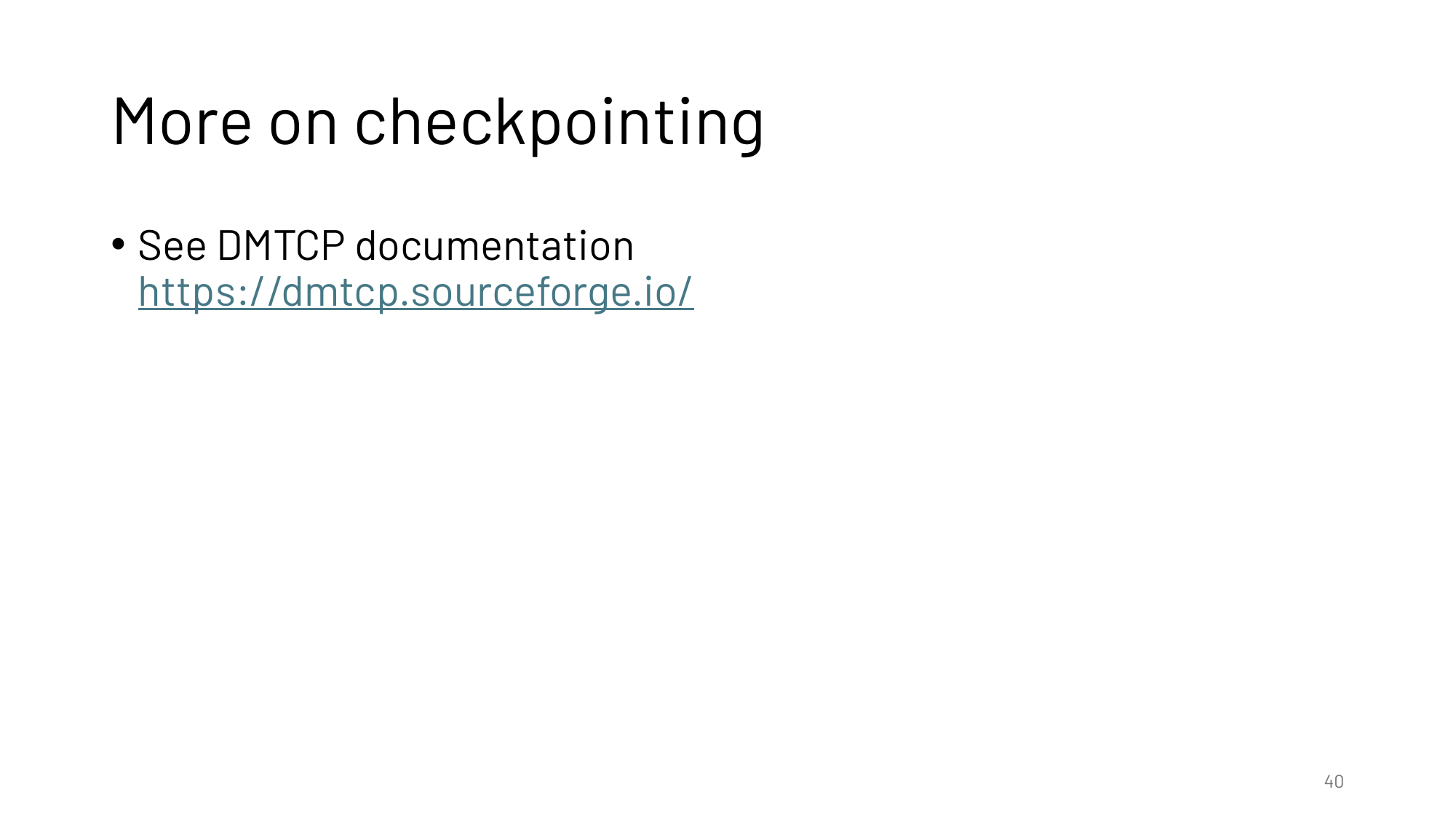

# More on checkpointing
See DMTCP documentation
https://dmtcp.sourceforge.io/
40